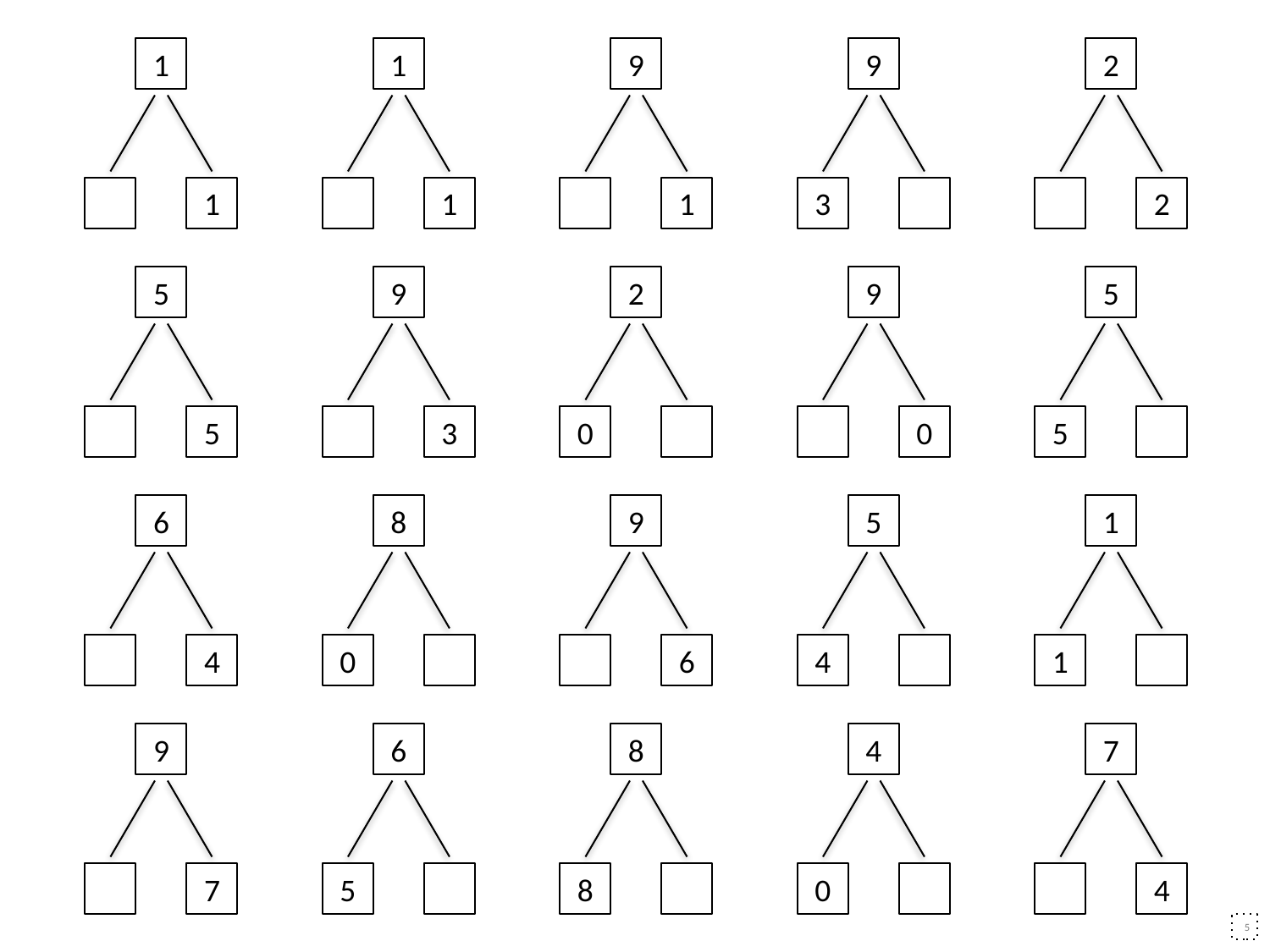

1
1
9
9
2

1

1

1
3

2
5
9
2
9
5

5

3
0

0
5

6
8
9
5
1

4
0

6
4

1

9
6
8
4
7

7
5

8

0

4
5